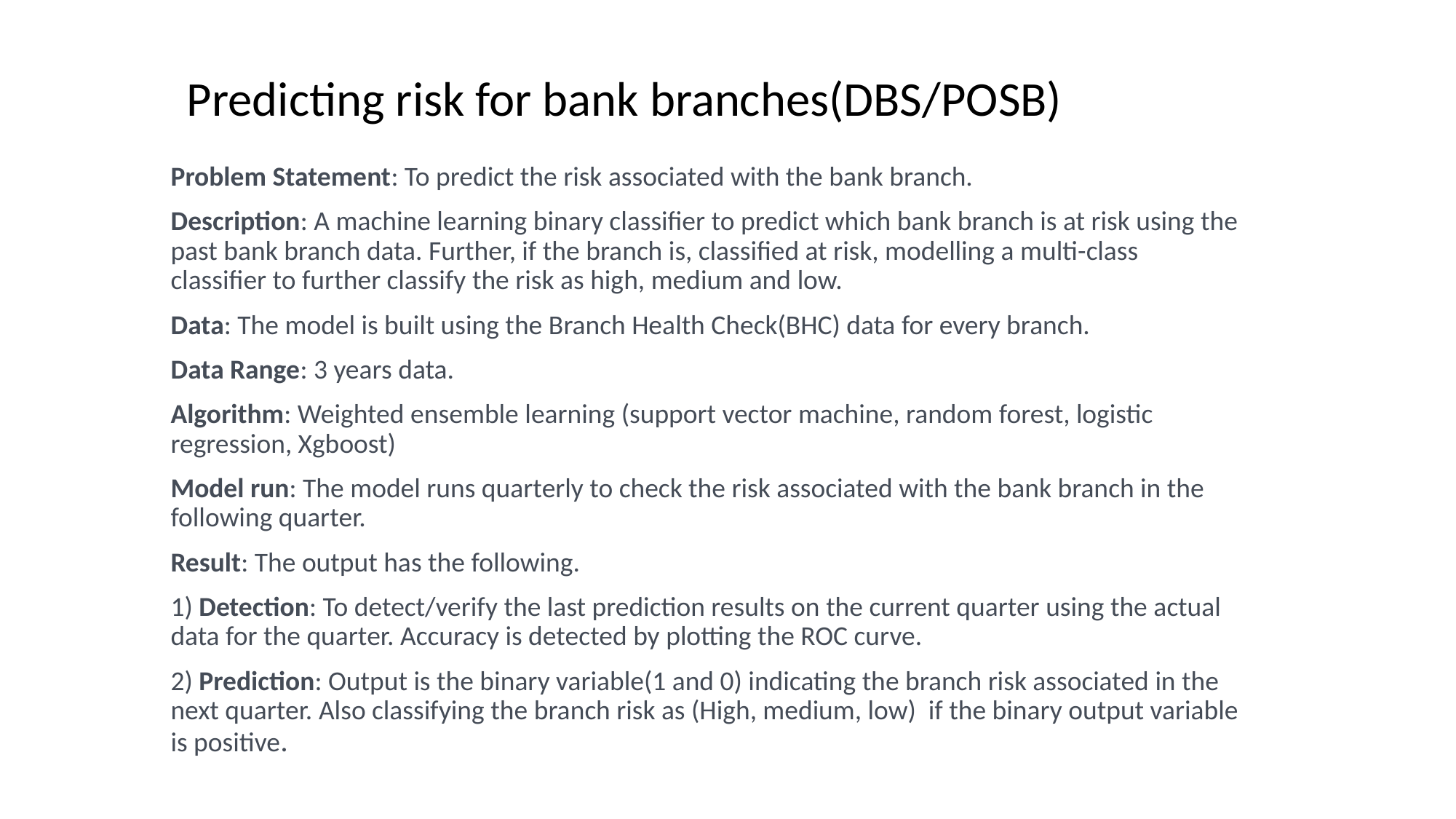

# Predicting risk for bank branches(DBS/POSB)
Problem Statement: To predict the risk associated with the bank branch.
Description: A machine learning binary classifier to predict which bank branch is at risk using the past bank branch data. Further, if the branch is, classified at risk, modelling a multi-class classifier to further classify the risk as high, medium and low.
Data: The model is built using the Branch Health Check(BHC) data for every branch.
Data Range: 3 years data.
Algorithm: Weighted ensemble learning (support vector machine, random forest, logistic regression, Xgboost)
Model run: The model runs quarterly to check the risk associated with the bank branch in the following quarter.
Result: The output has the following.
1) Detection: To detect/verify the last prediction results on the current quarter using the actual data for the quarter. Accuracy is detected by plotting the ROC curve.
2) Prediction: Output is the binary variable(1 and 0) indicating the branch risk associated in the next quarter. Also classifying the branch risk as (High, medium, low)  if the binary output variable is positive.